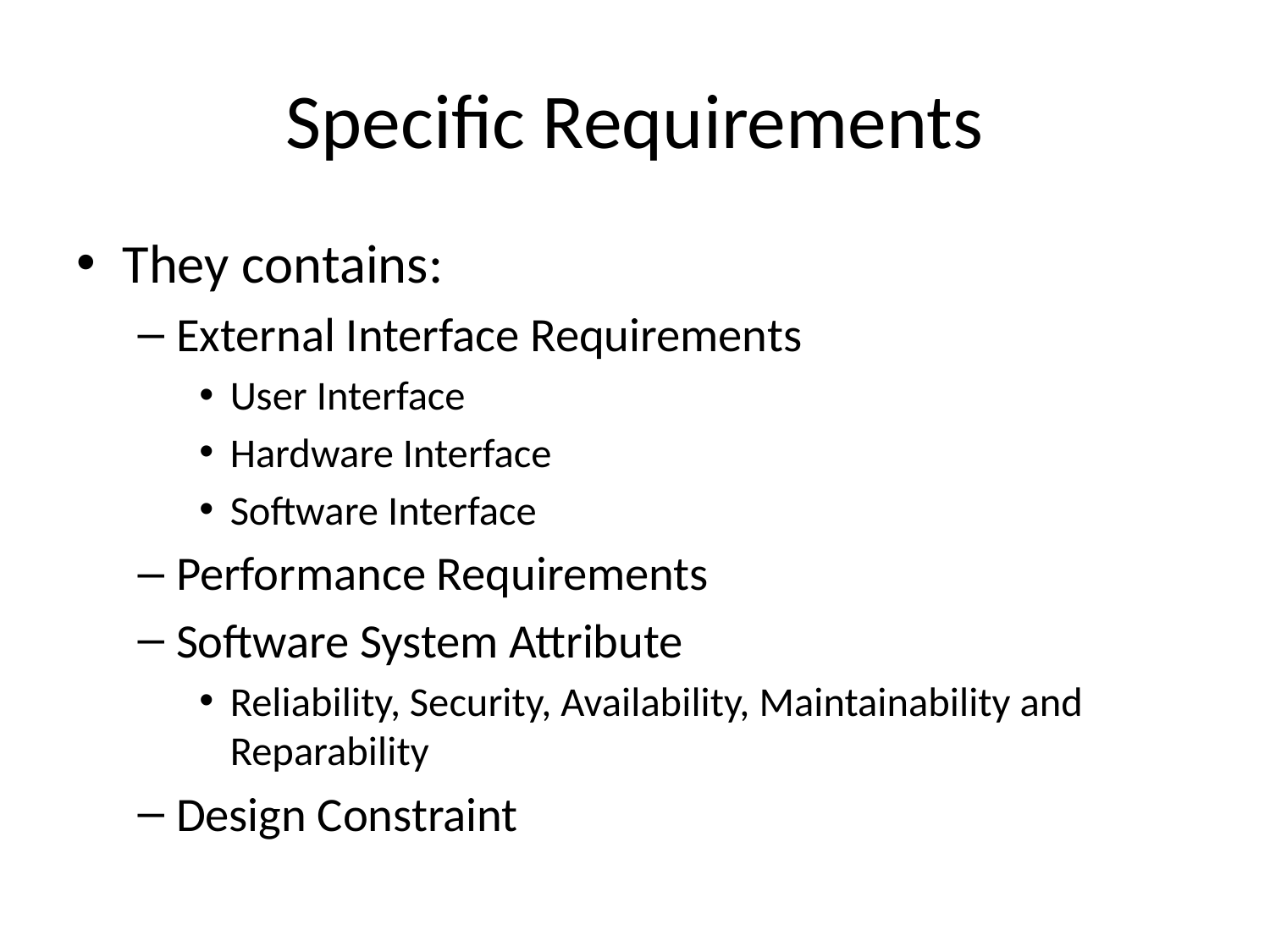

# Specific Requirements
They contains:
External Interface Requirements
User Interface
Hardware Interface
Software Interface
Performance Requirements
Software System Attribute
Reliability, Security, Availability, Maintainability and Reparability
Design Constraint